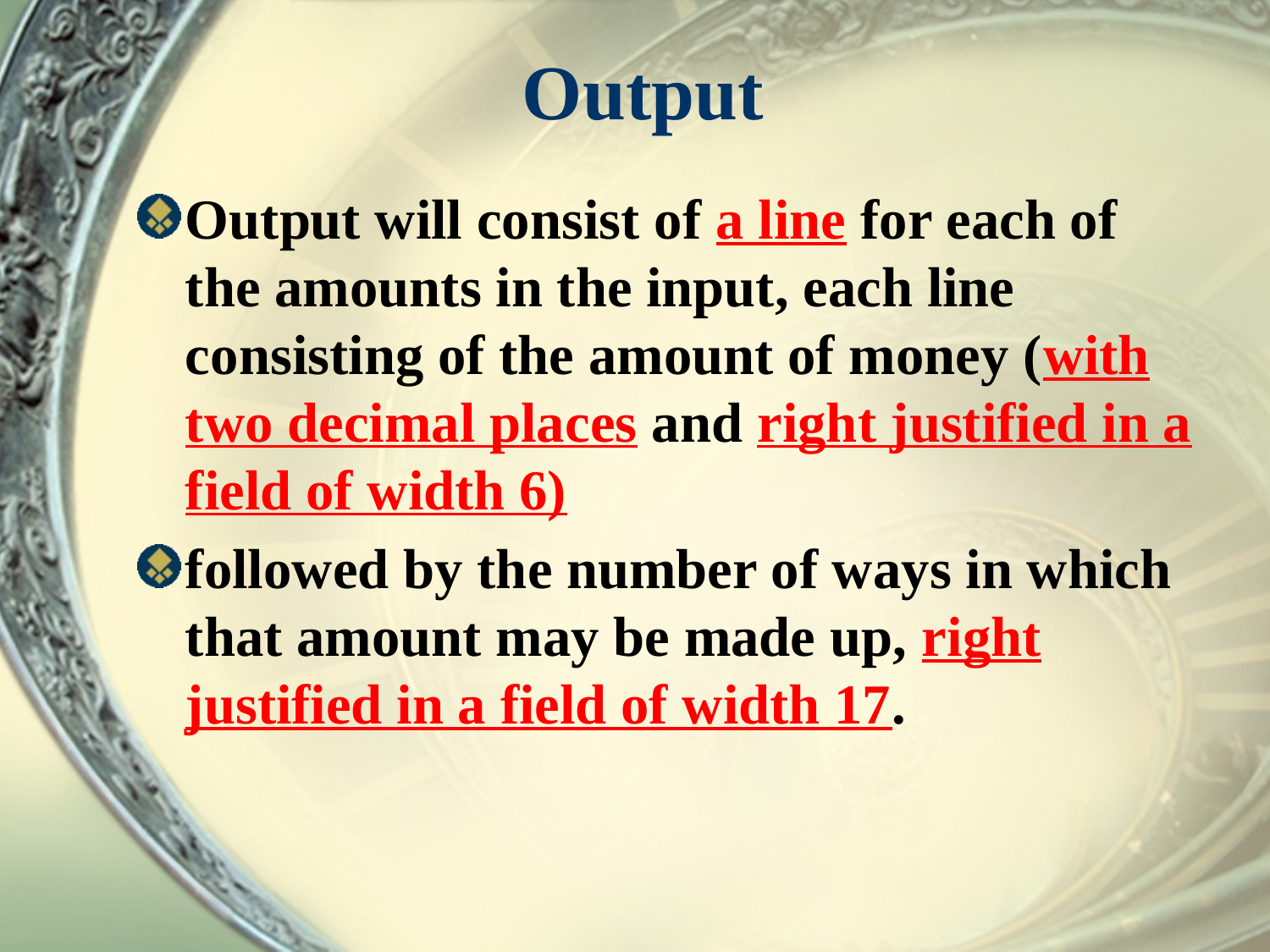

# Output
Output will consist of a line for each of the amounts in the input, each line consisting of the amount of money (with two decimal places and right justified in a field of width 6)
followed by the number of ways in which that amount may be made up, right justified in a field of width 17.